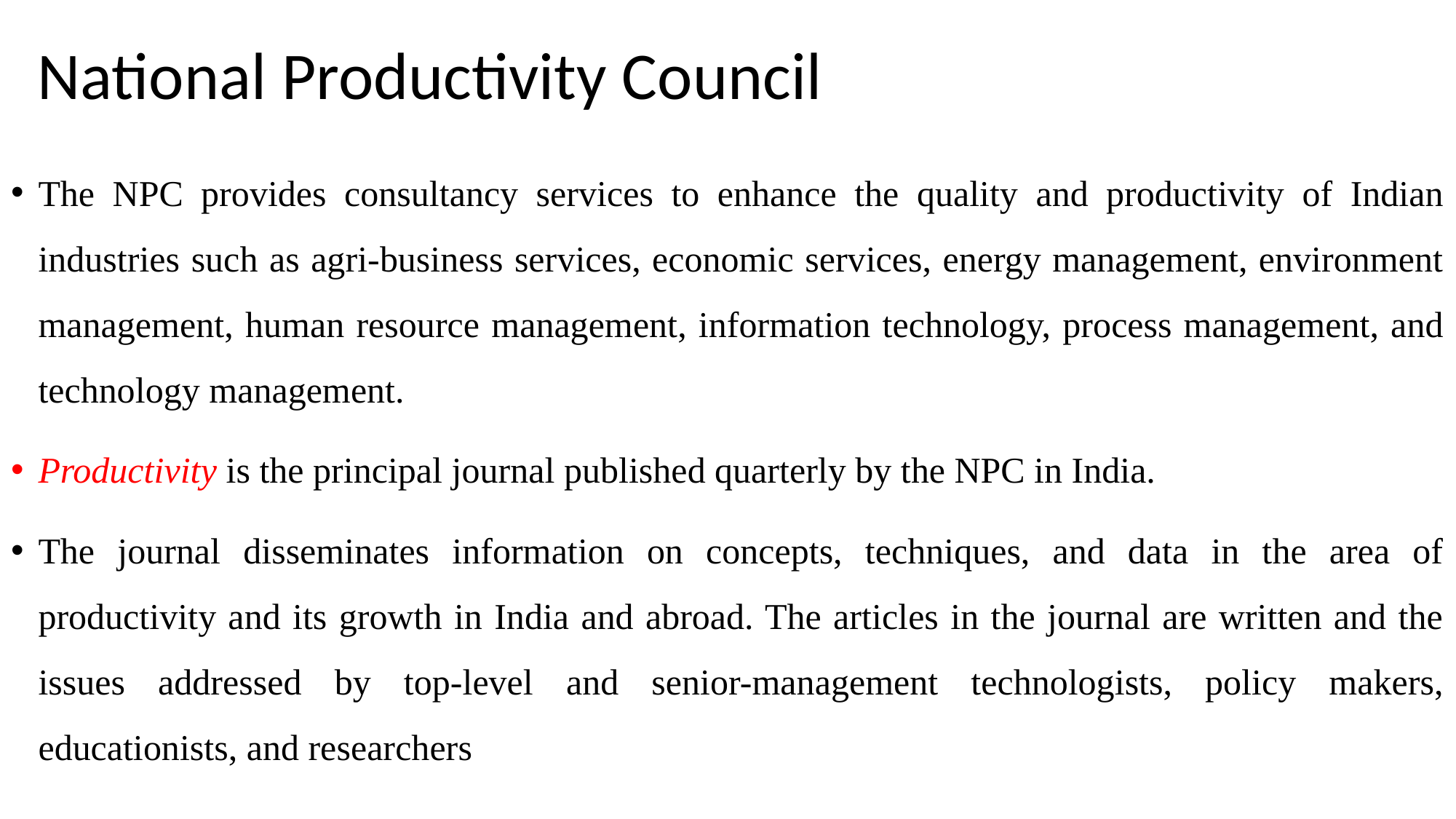

# National Productivity Council
The NPC provides consultancy services to enhance the quality and productivity of Indian industries such as agri-business services, economic services, energy management, environment management, human resource management, information technology, process management, and technology management.
Productivity is the principal journal published quarterly by the NPC in India.
The journal disseminates information on concepts, techniques, and data in the area of productivity and its growth in India and abroad. The articles in the journal are written and the issues addressed by top-level and senior-management technologists, policy makers, educationists, and researchers